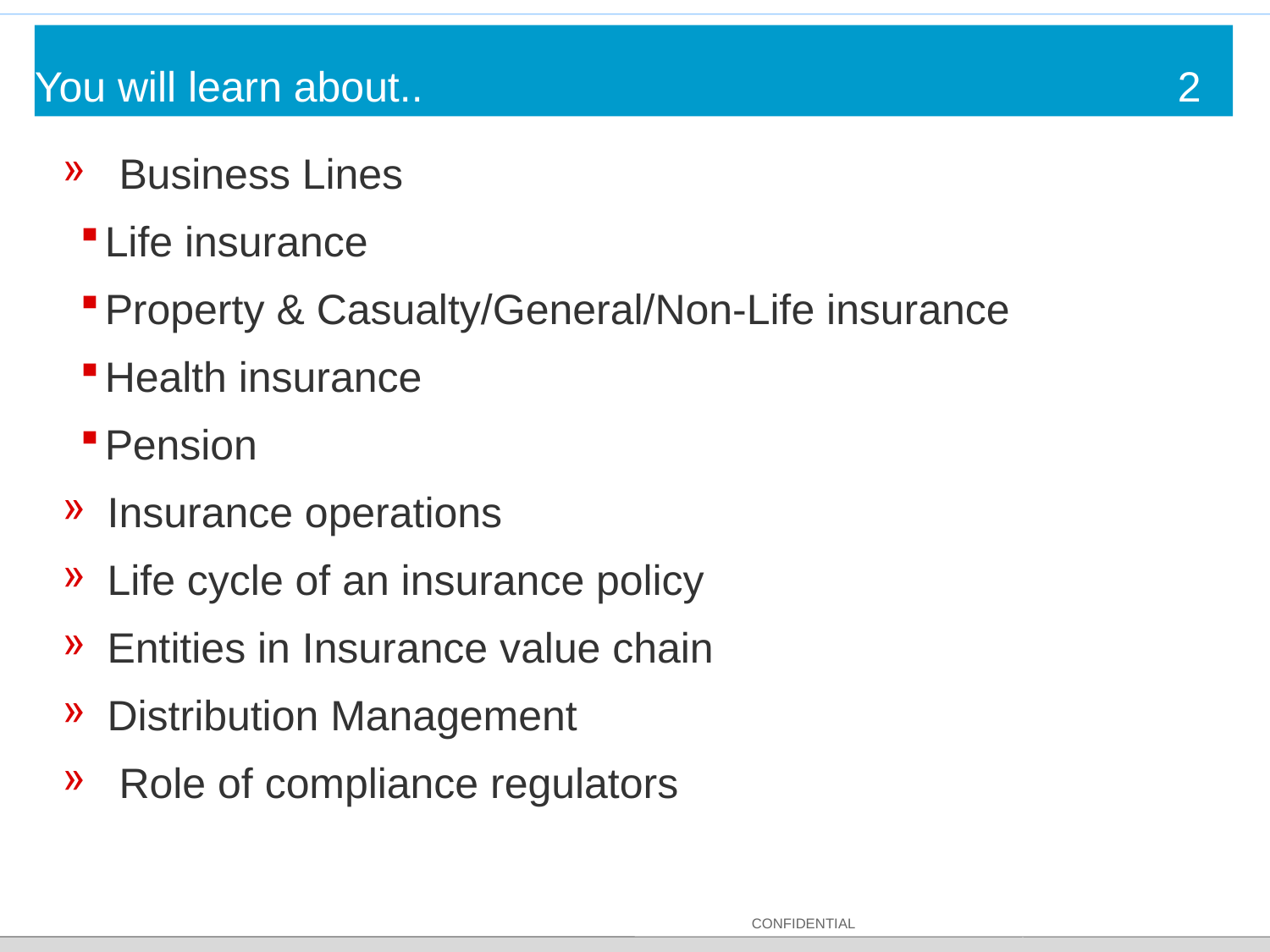

# You will learn about..						2
 Business Lines
Life insurance
Property & Casualty/General/Non-Life insurance
Health insurance
Pension
Insurance operations
Life cycle of an insurance policy
Entities in Insurance value chain
Distribution Management
 Role of compliance regulators

CONFIDENTIAL